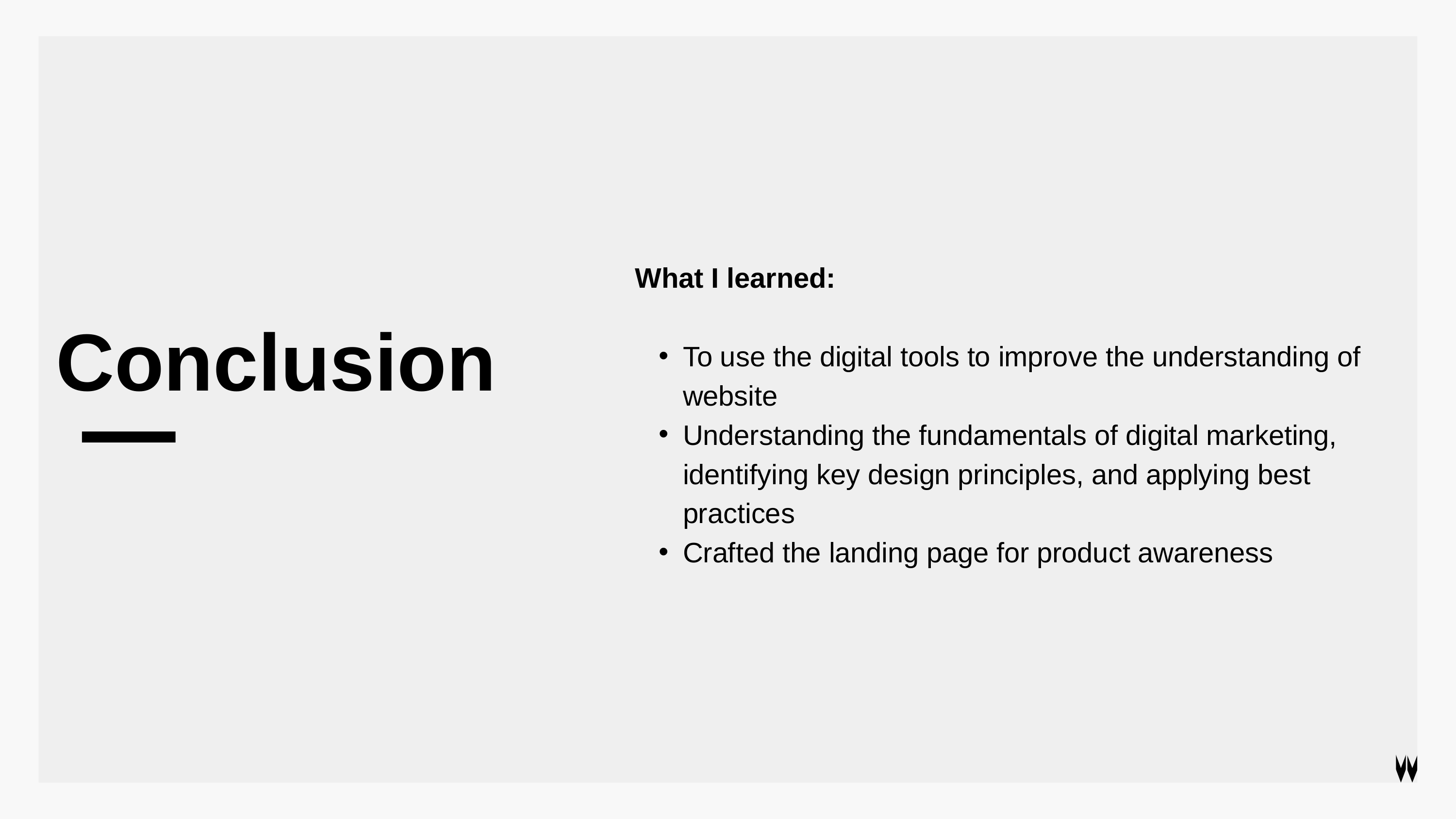

What I learned:

To use the digital tools to improve the understanding of website
Understanding the fundamentals of digital marketing, identifying key design principles, and applying best practices
Crafted the landing page for product awareness

Conclusion